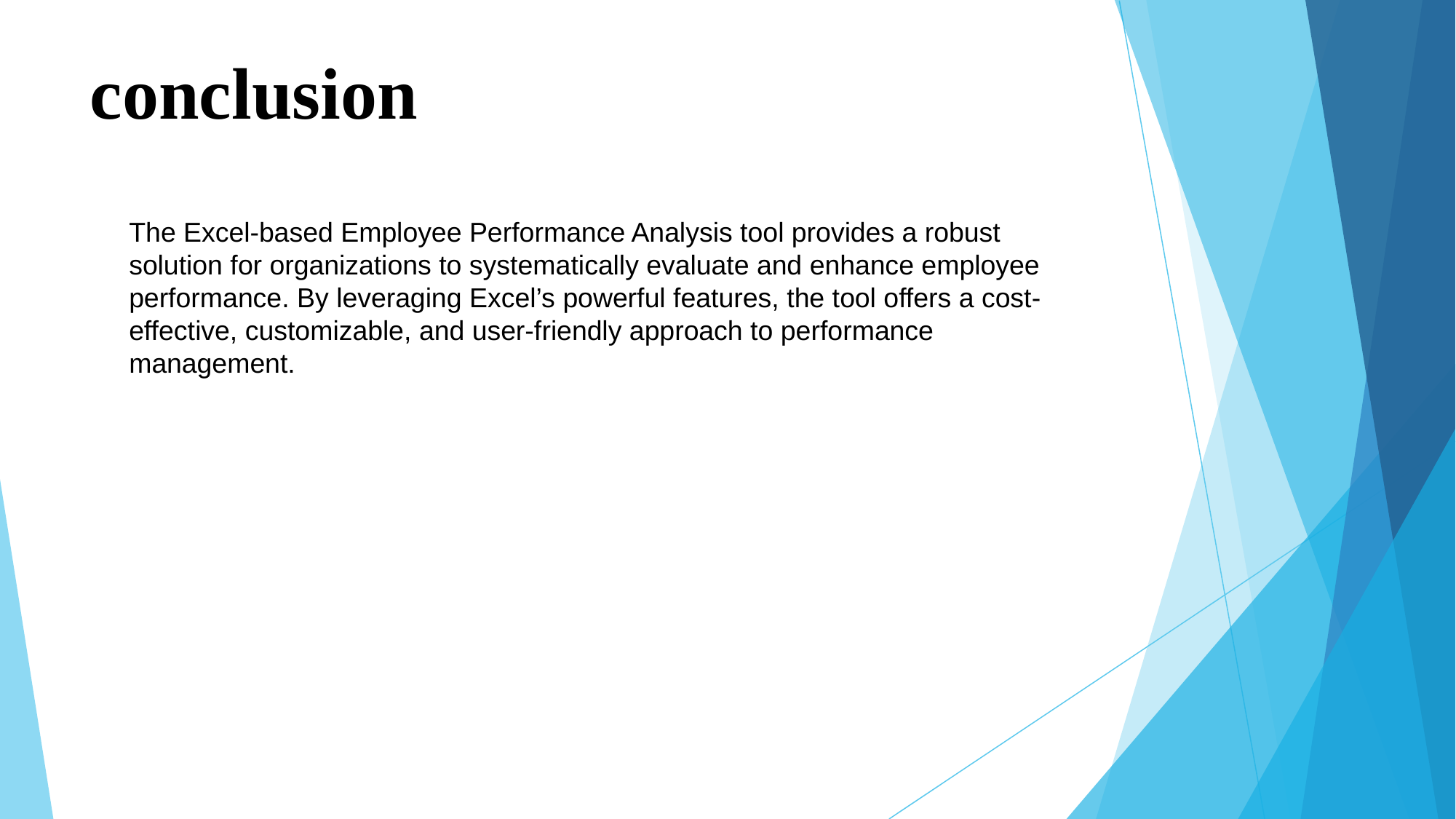

# conclusion
The Excel-based Employee Performance Analysis tool provides a robust solution for organizations to systematically evaluate and enhance employee performance. By leveraging Excel’s powerful features, the tool offers a cost-effective, customizable, and user-friendly approach to performance management.